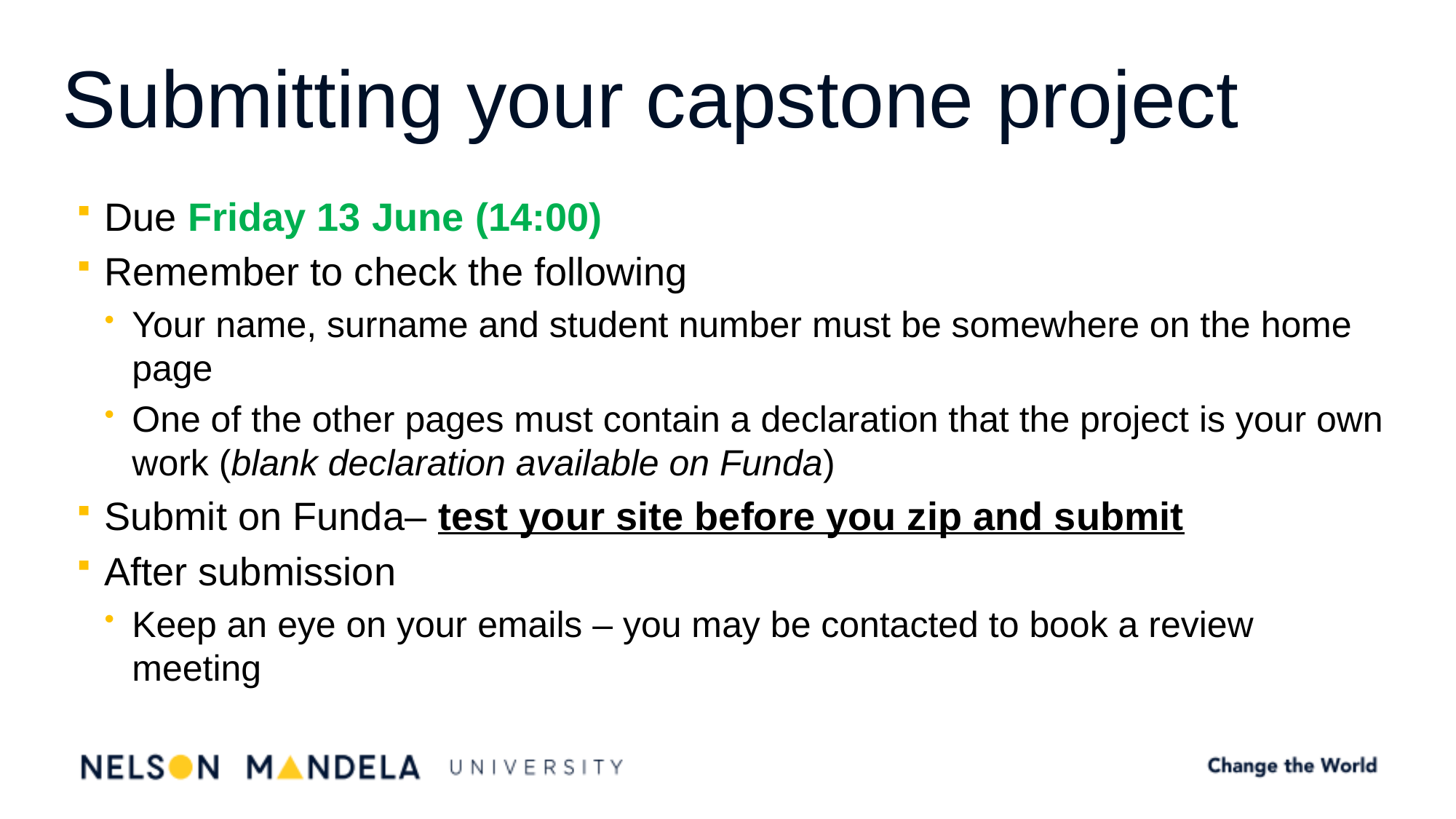

# Submitting your capstone project
Due Friday 13 June (14:00)
Remember to check the following
Your name, surname and student number must be somewhere on the home page
One of the other pages must contain a declaration that the project is your own work (blank declaration available on Funda)
Submit on Funda– test your site before you zip and submit
After submission
Keep an eye on your emails – you may be contacted to book a review meeting